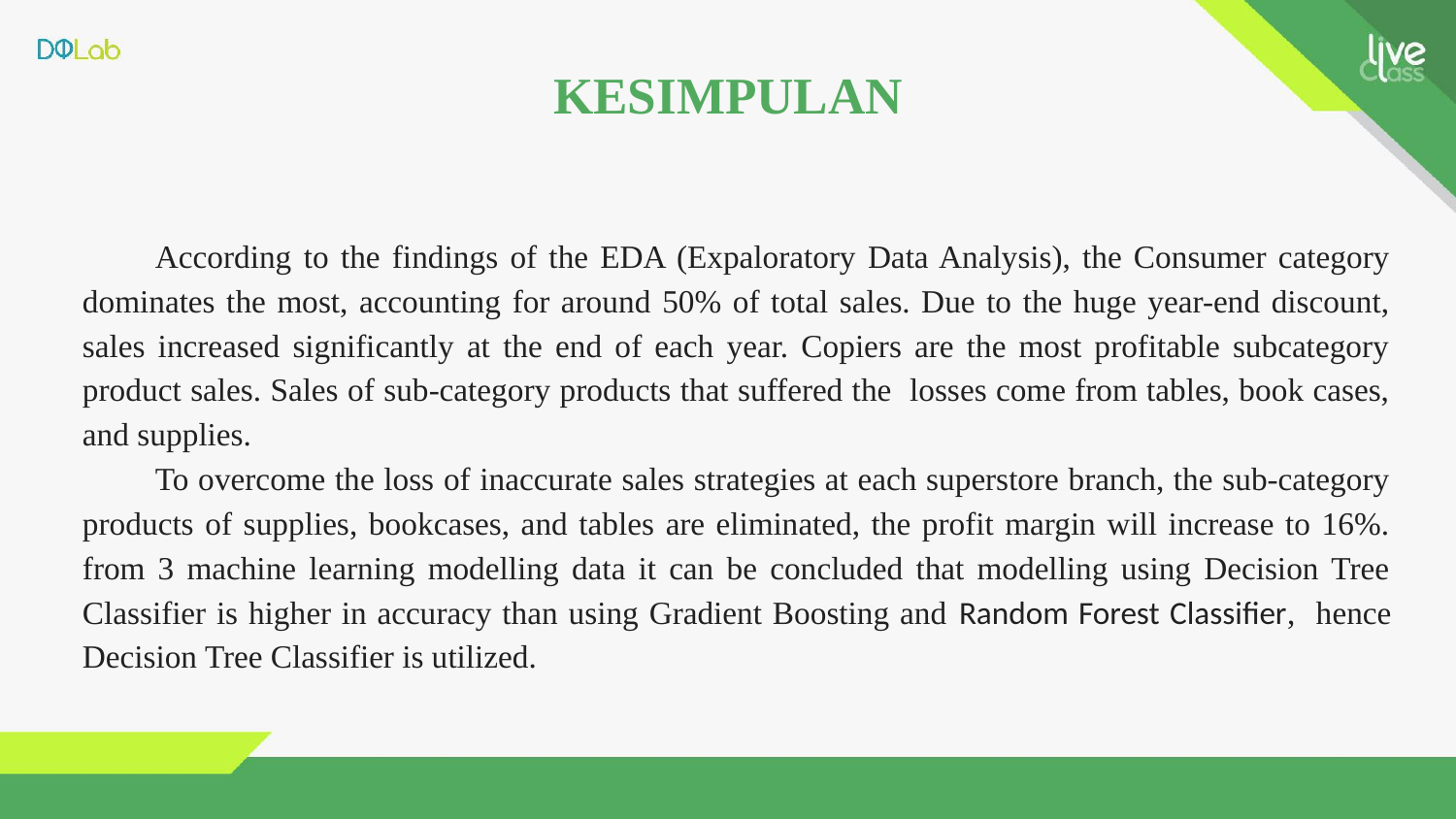

# KESIMPULAN
According to the findings of the EDA (Expaloratory Data Analysis), the Consumer category dominates the most, accounting for around 50% of total sales. Due to the huge year-end discount, sales increased significantly at the end of each year. Copiers are the most profitable subcategory product sales. Sales of sub-category products that suffered the  losses come from tables, book cases, and supplies.
To overcome the loss of inaccurate sales strategies at each superstore branch, the sub-category products of supplies, bookcases, and tables are eliminated, the profit margin will increase to 16%. from 3 machine learning modelling data it can be concluded that modelling using Decision Tree Classifier is higher in accuracy than using Gradient Boosting and Random Forest Classifier,  hence Decision Tree Classifier is utilized.